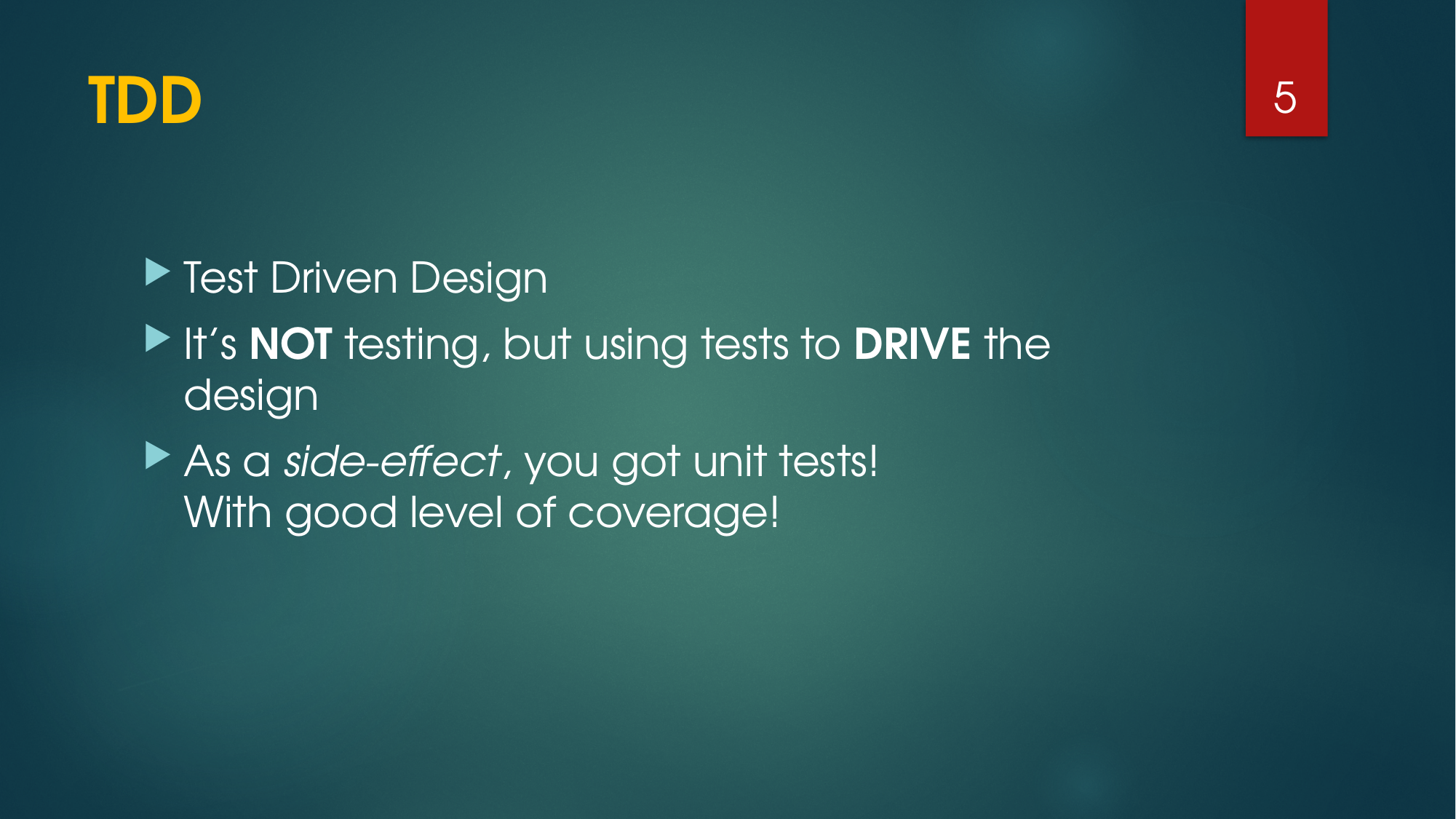

5
# TDD
Test Driven Design
It’s NOT testing, but using tests to DRIVE the design
As a side-effect, you got unit tests!
With good level of coverage!